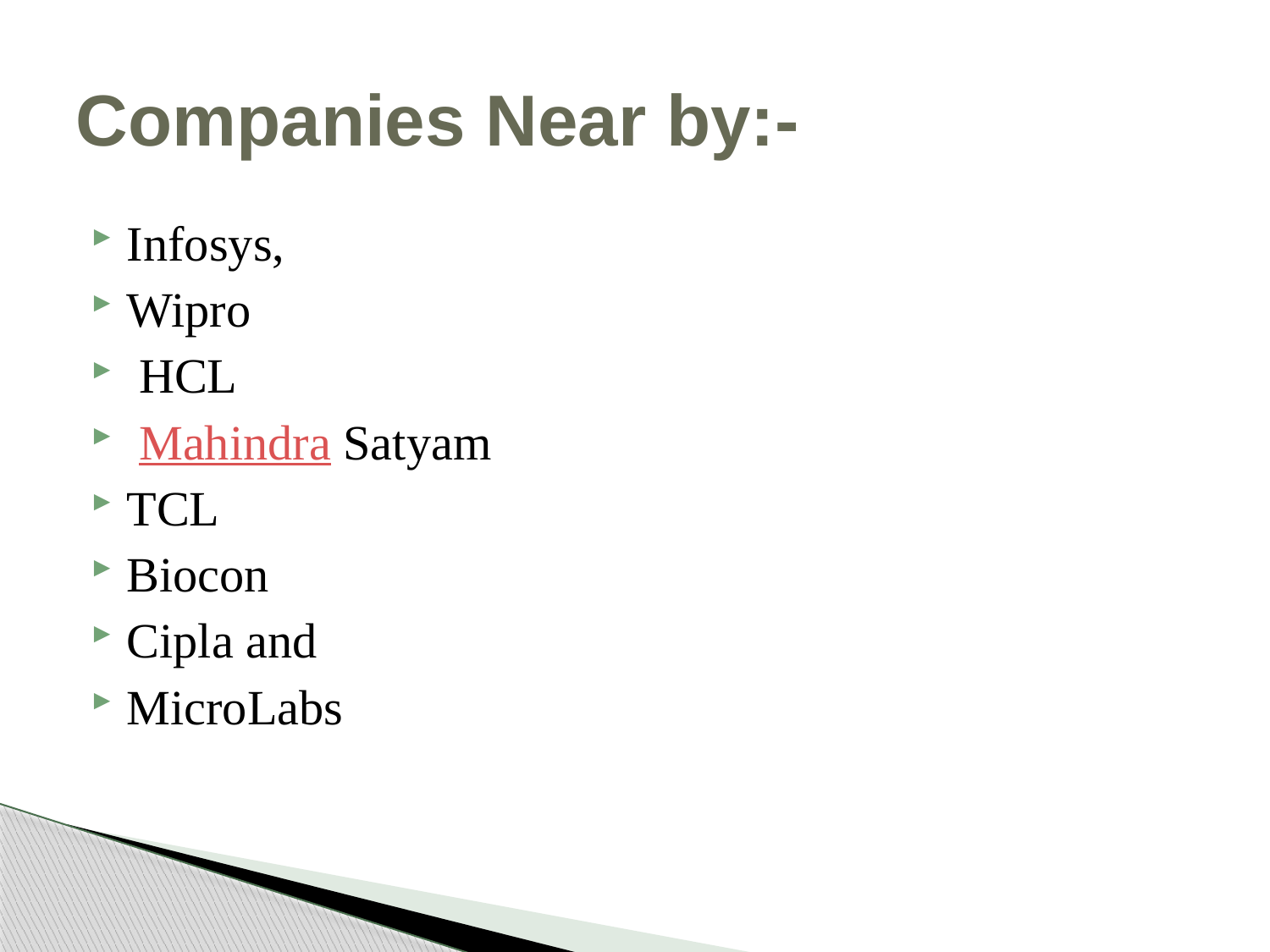

# Companies Near by:-
Infosys,
Wipro
 HCL
 Mahindra Satyam
TCL
Biocon
Cipla and
MicroLabs